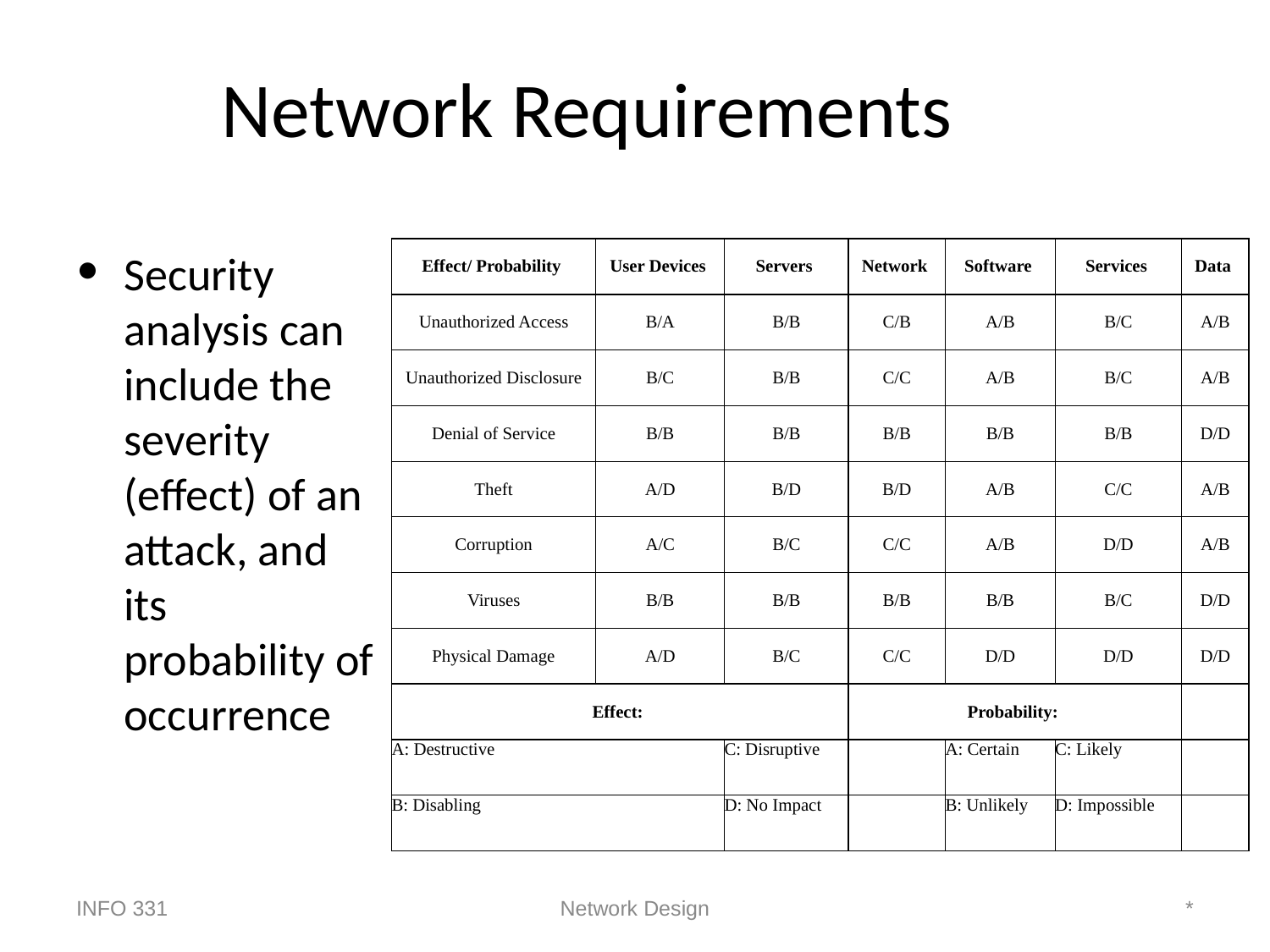

# Network Requirements
Security analysis can include the severity (effect) of an attack, and its probability of occurrence
| Effect/ Probability | User Devices | Servers | Network | Software | Services | Data |
| --- | --- | --- | --- | --- | --- | --- |
| Unauthorized Access | B/A | B/B | C/B | A/B | B/C | A/B |
| Unauthorized Disclosure | B/C | B/B | C/C | A/B | B/C | A/B |
| Denial of Service | B/B | B/B | B/B | B/B | B/B | D/D |
| Theft | A/D | B/D | B/D | A/B | C/C | A/B |
| Corruption | A/C | B/C | C/C | A/B | D/D | A/B |
| Viruses | B/B | B/B | B/B | B/B | B/C | D/D |
| Physical Damage | A/D | B/C | C/C | D/D | D/D | D/D |
| Effect: |  |  | Probability: |  |  |  |
| A: Destructive |  | C: Disruptive |  | A: Certain | C: Likely |  |
| B: Disabling |  | D: No Impact |  | B: Unlikely | D: Impossible |  |
INFO 331
Network Design
*